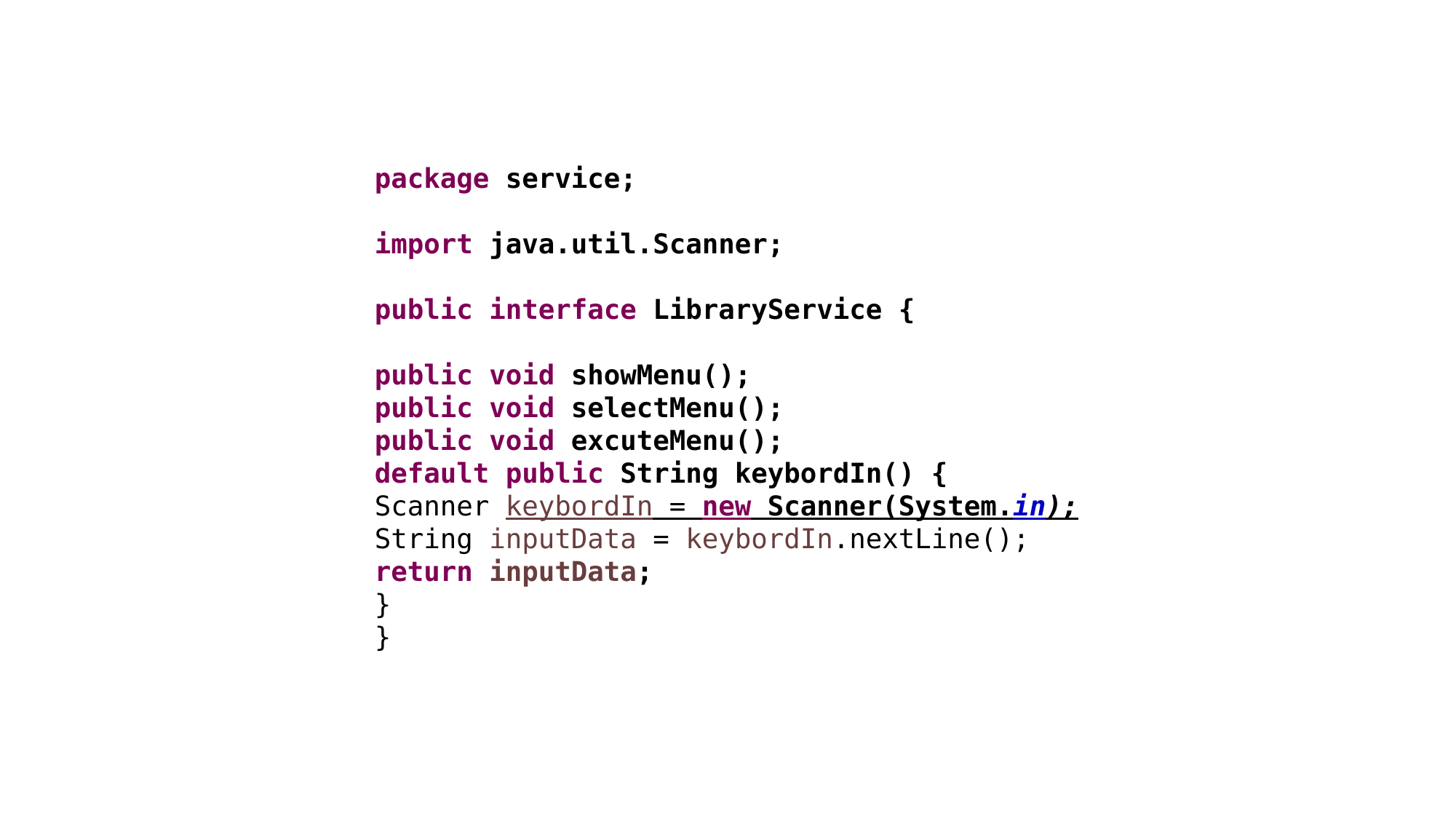

package service;

import java.util.Scanner;

public interface LibraryService {

public void showMenu();
public void selectMenu();
public void excuteMenu();
default public String keybordIn() {
Scanner keybordIn = new Scanner(System.in);
String inputData = keybordIn.nextLine();
return inputData;
}
}